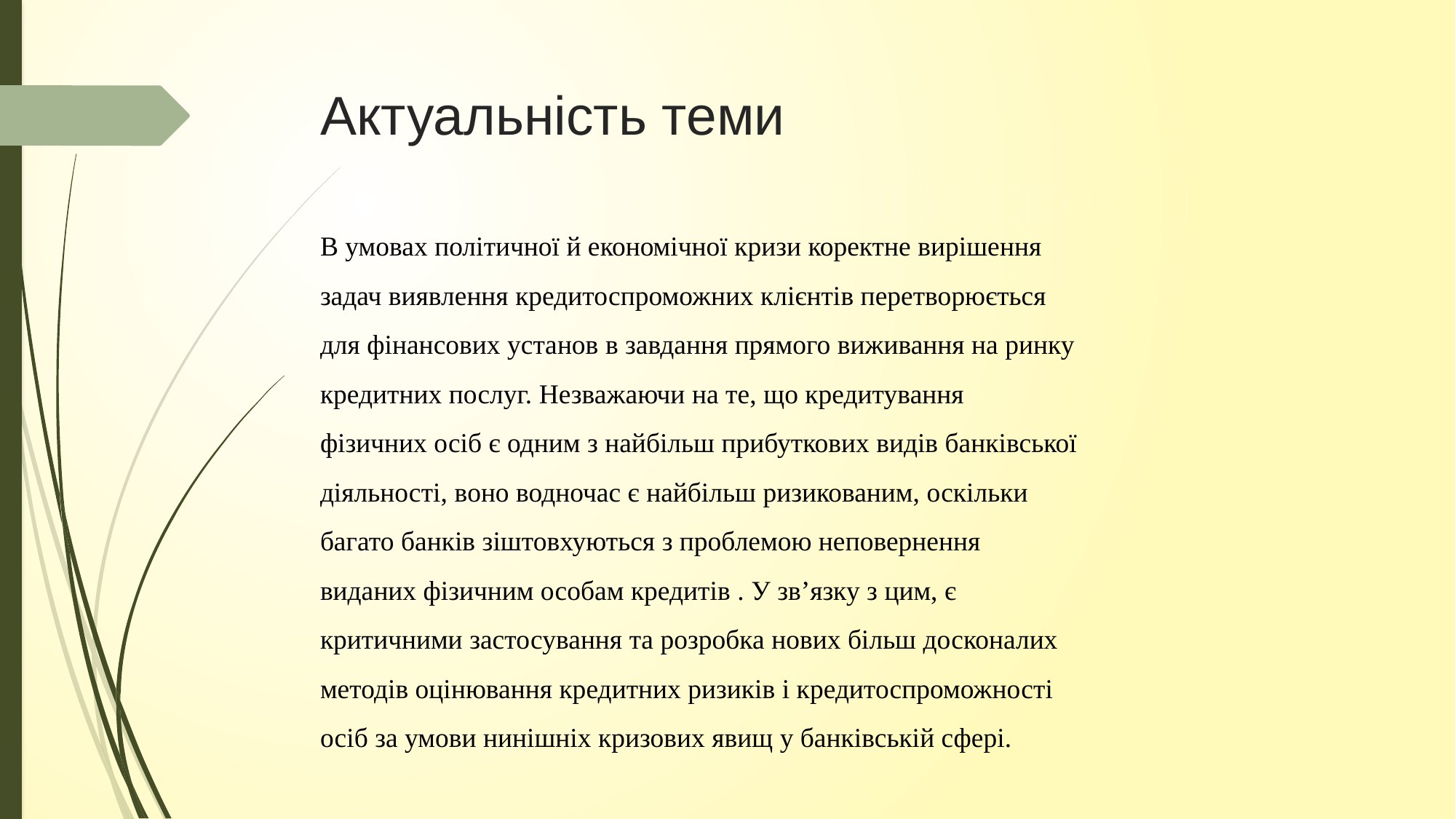

# Актуальність теми
В умовах політичної й економічної кризи коректне вирішення задач виявлення кредитоспроможних клієнтів перетворюється для фінансових установ в завдання прямого виживання на ринку кредитних послуг. Незважаючи на те, що кредитування фізичних осіб є одним з найбільш прибуткових видів банківської діяльності, воно водночас є найбільш ризикованим, оскільки багато банків зіштовхуються з проблемою неповернення виданих фізичним особам кредитів . У зв’язку з цим, є критичними застосування та розробка нових більш досконалих методів оцінювання кредитних ризиків і кредитоспроможності осіб за умови нинішніх кризових явищ у банківській сфері.